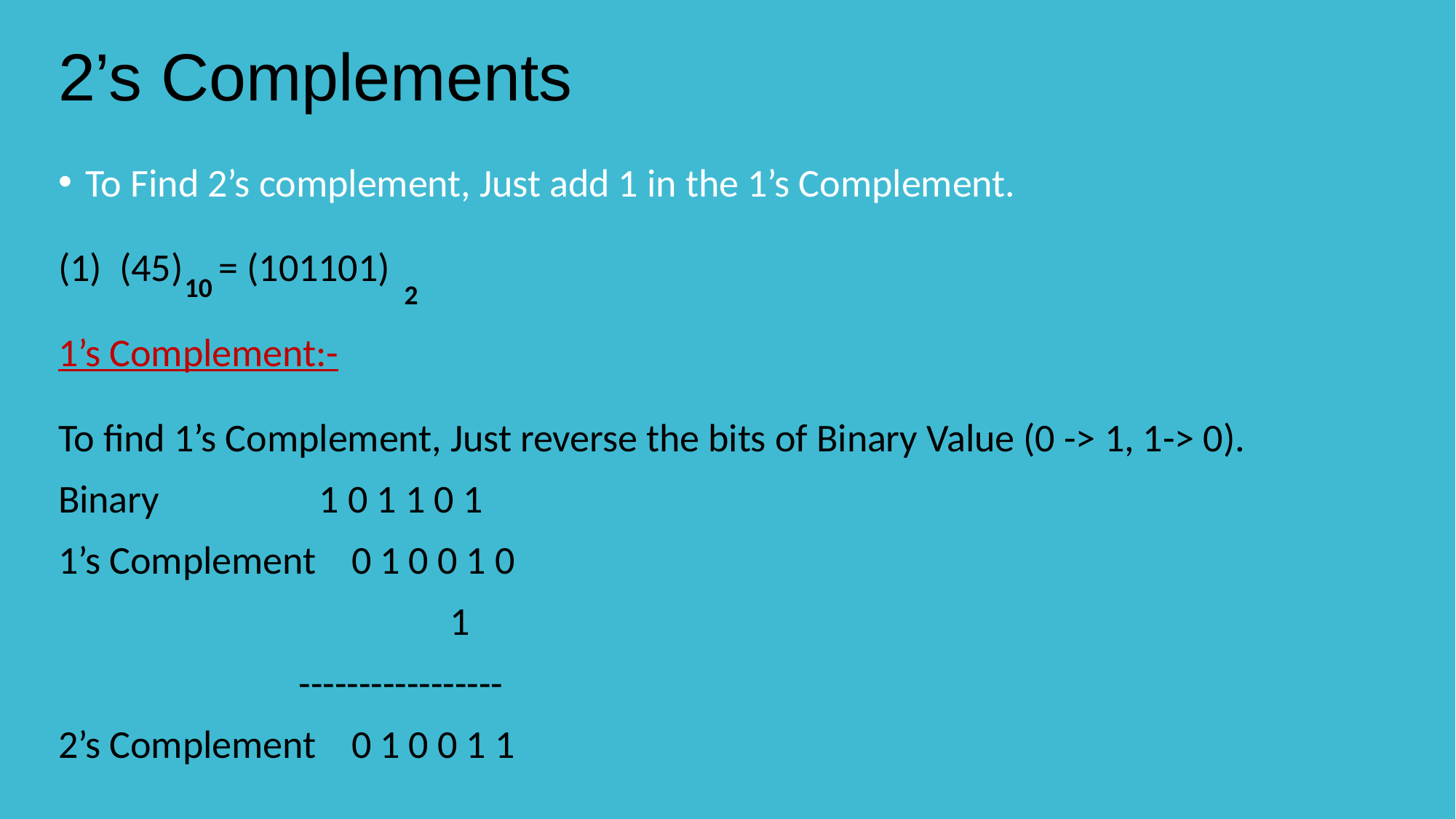

# 2’s Complements
To Find 2’s complement, Just add 1 in the 1’s Complement.
(45)    = (101101)
1’s Complement:-
To find 1’s Complement, Just reverse the bits of Binary Value (0 -> 1, 1-> 0).
Binary                  1 0 1 1 0 1
1’s Complement    0 1 0 0 1 0
                                            1
                           -----------------
2’s Complement    0 1 0 0 1 1
10
2